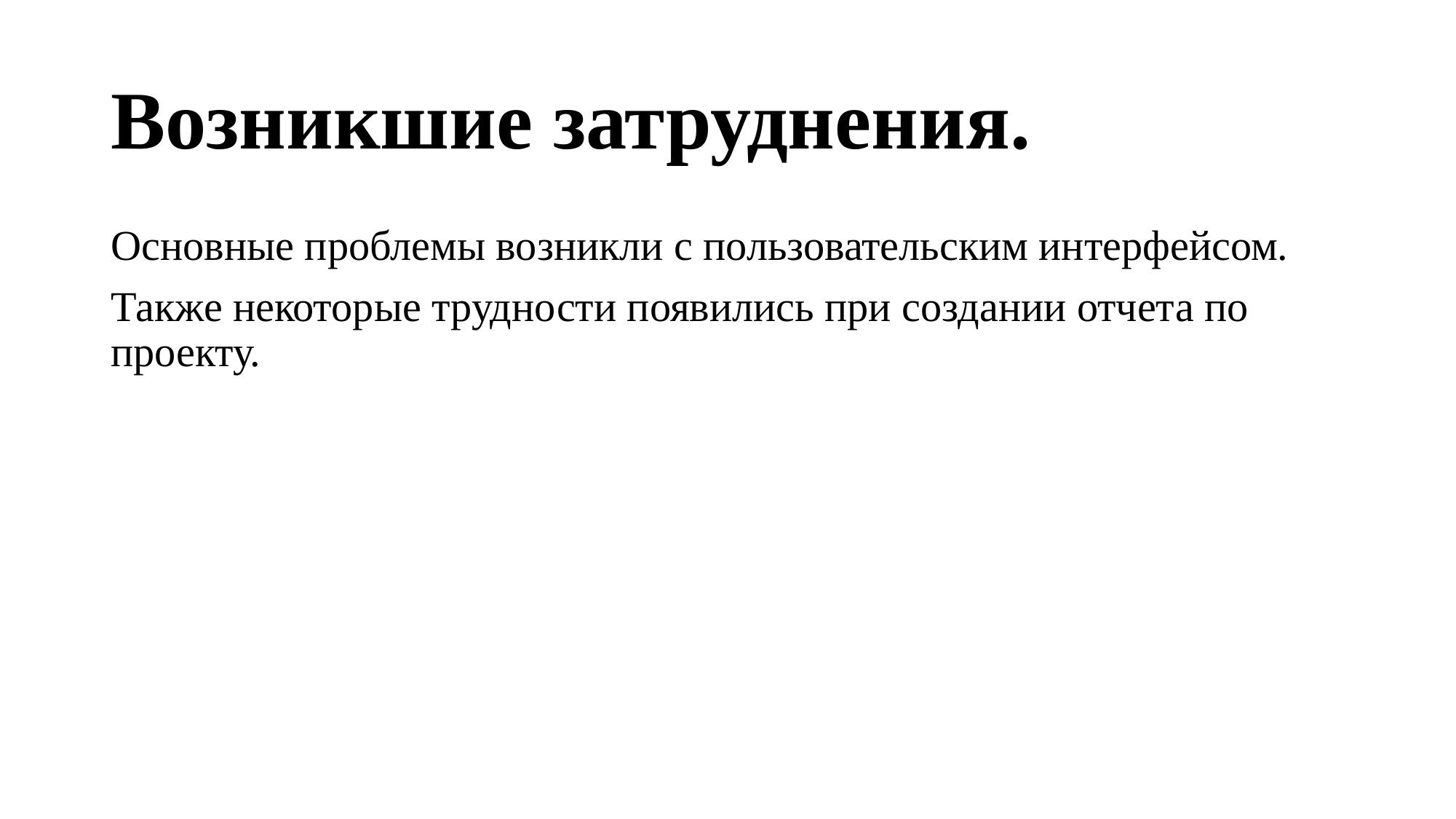

# Возникшие затруднения.
Основные проблемы возникли с пользовательским интерфейсом.
Также некоторые трудности появились при создании отчета по проекту.